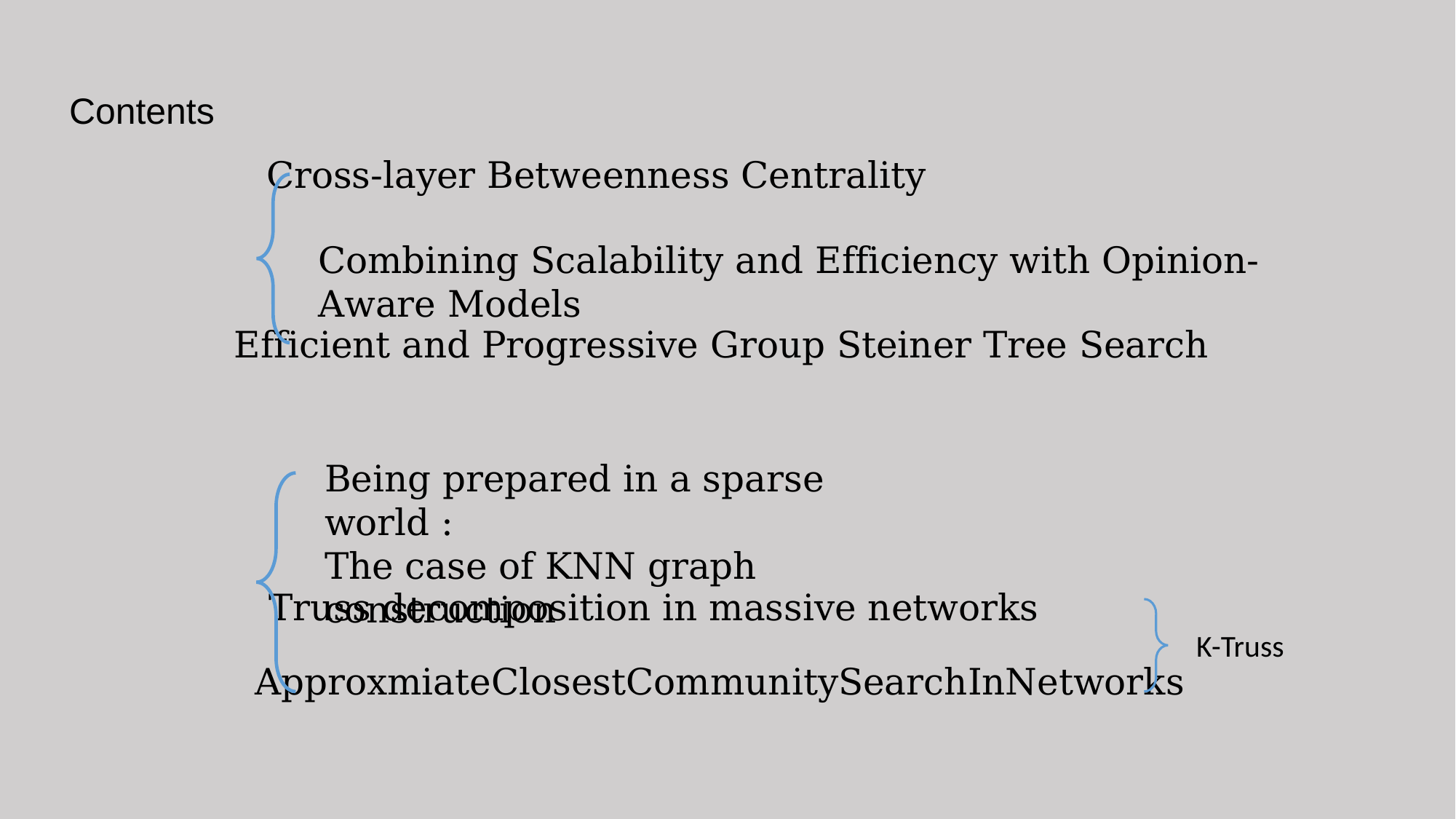

Contents
Cross-layer Betweenness Centrality

Combining Scalability and Efficiency with Opinion-Aware Models
Efficient and Progressive Group Steiner Tree Search
Being prepared in a sparse world :
The case of KNN graph construction

Truss decomposition in massive networks

K-Truss
ApproxmiateClosestCommunitySearchInNetworks